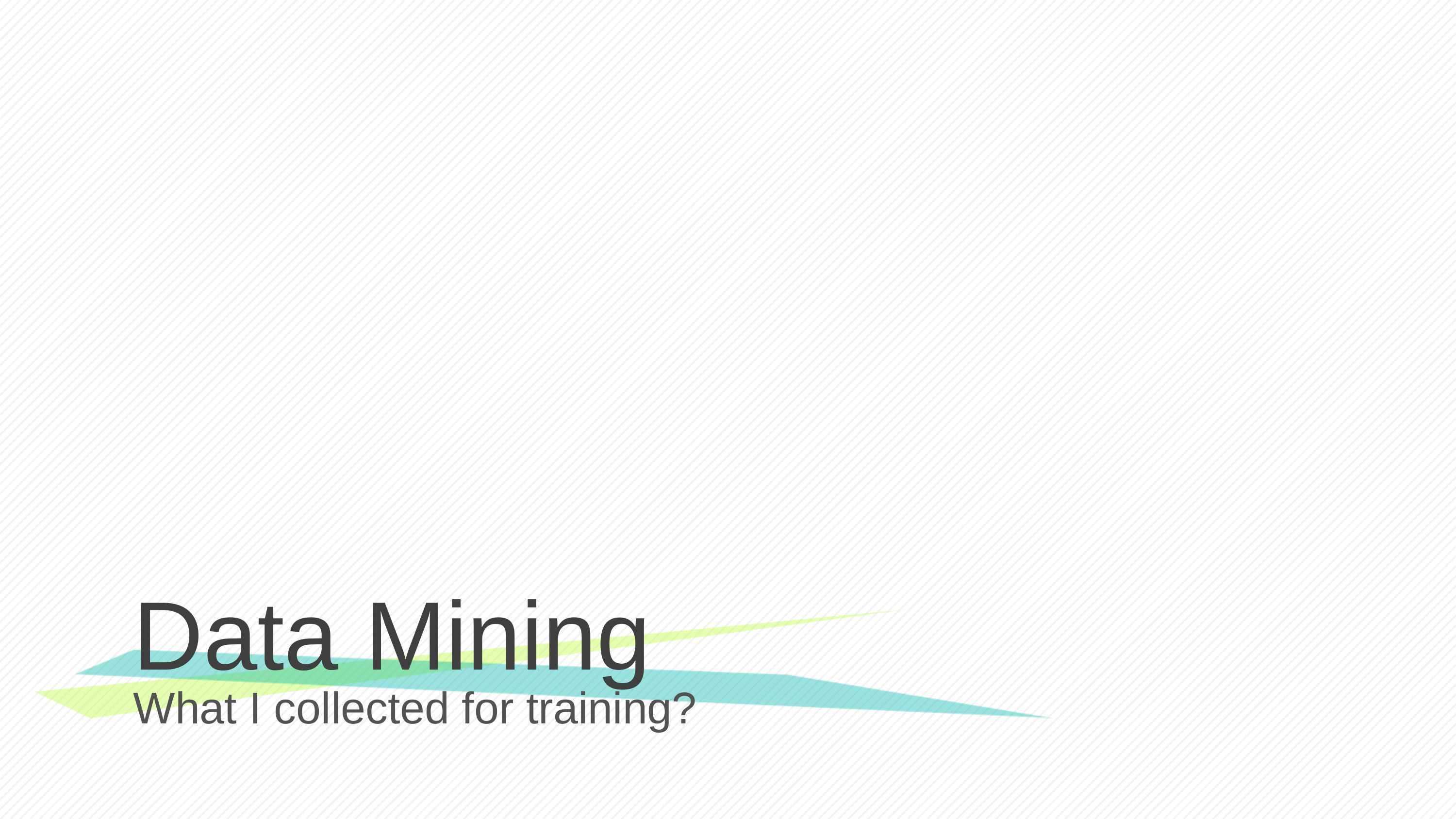

# Data Mining
What I collected for training?